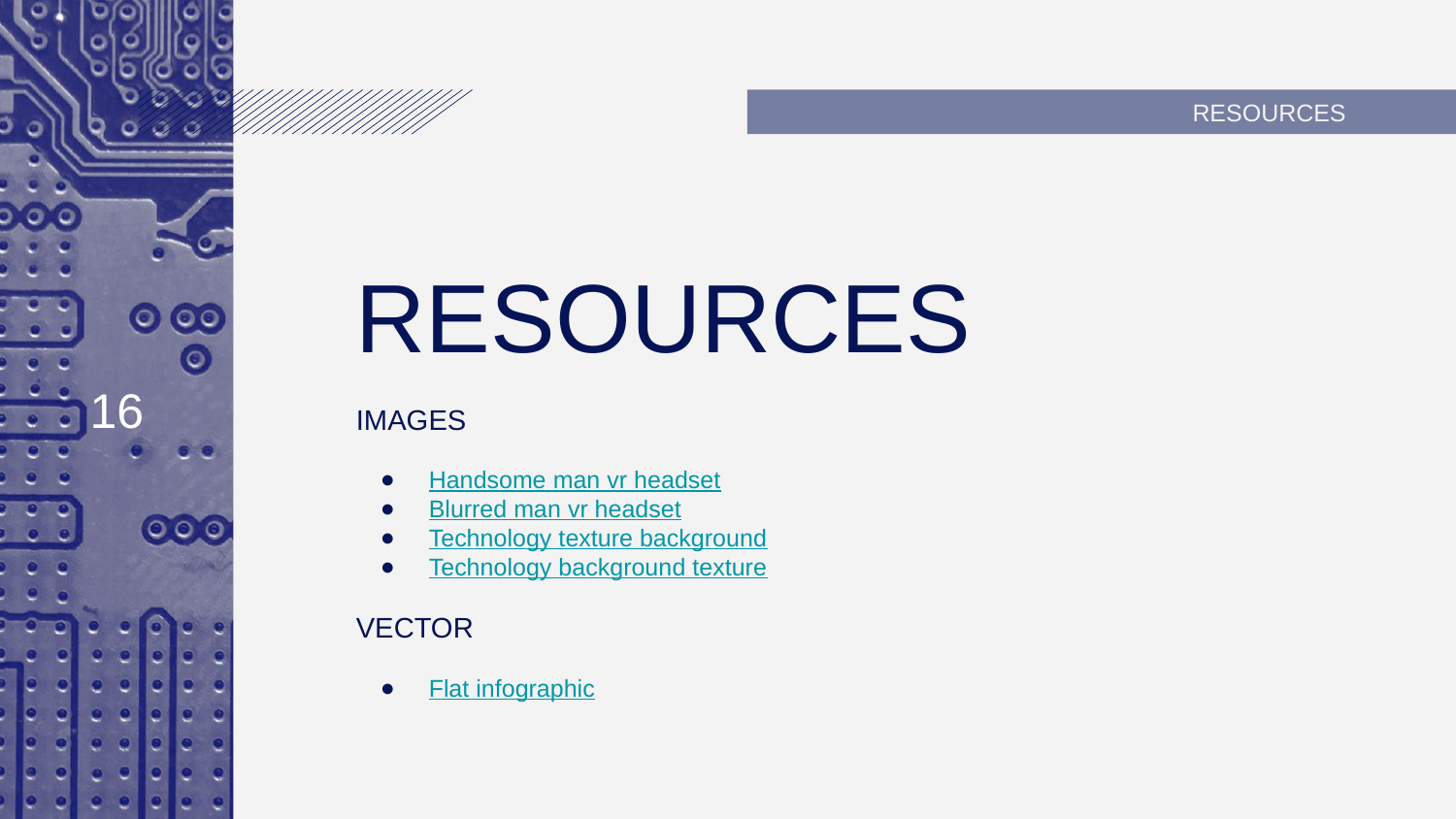

RESOURCES
# RESOURCES
16
IMAGES

Handsome man vr headset
Blurred man vr headset
Technology texture background
Technology background texture

VECTOR

Flat infographic